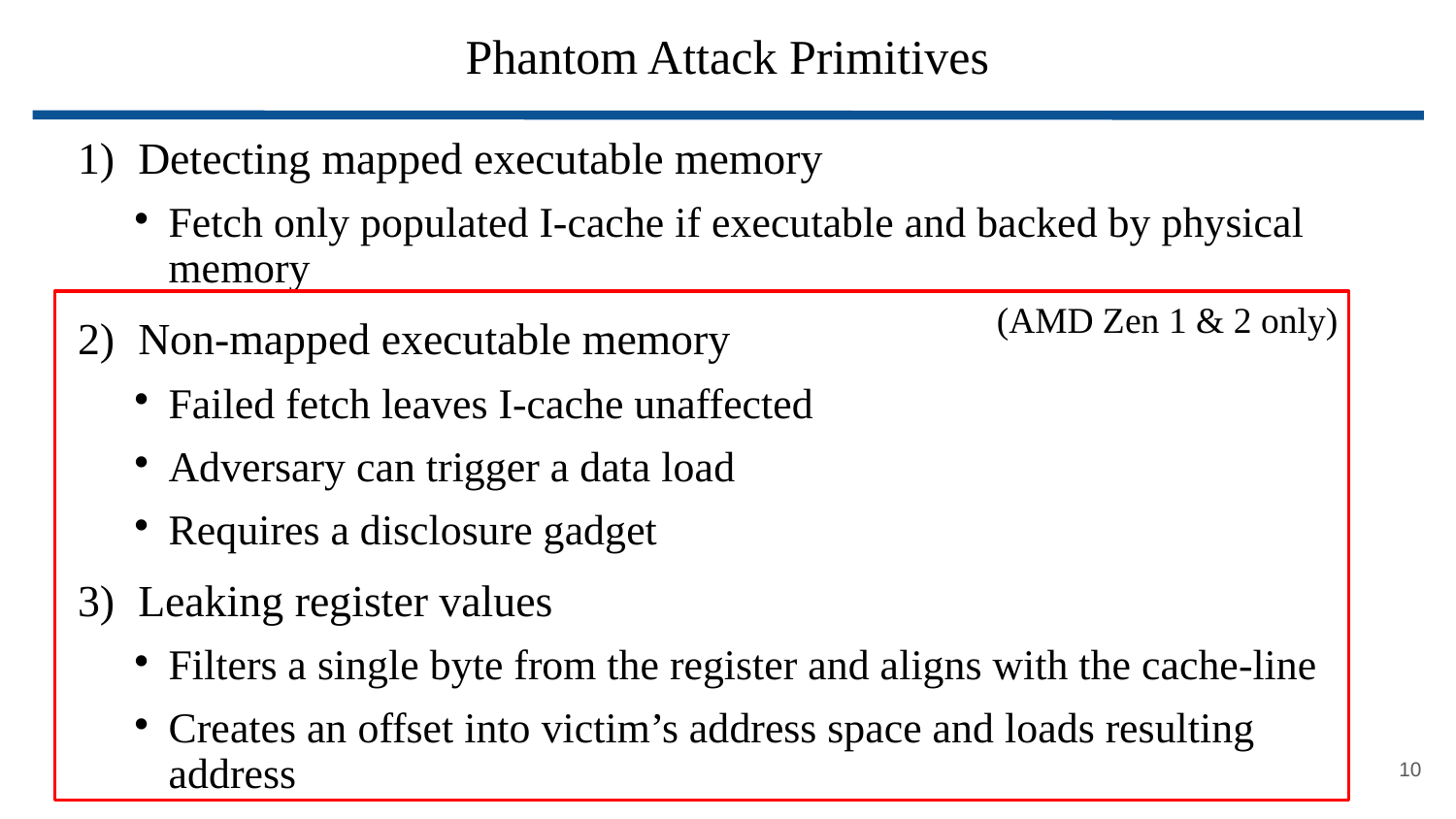

# Phantom Attack Primitives

Detecting mapped executable memory
Fetch only populated I-cache if executable and backed by physical memory
Non-mapped executable memory
Failed fetch leaves I-cache unaffected
Adversary can trigger a data load
Requires a disclosure gadget
Leaking register values
Filters a single byte from the register and aligns with the cache-line
Creates an offset into victim’s address space and loads resulting address

(AMD Zen 1 & 2 only)
10